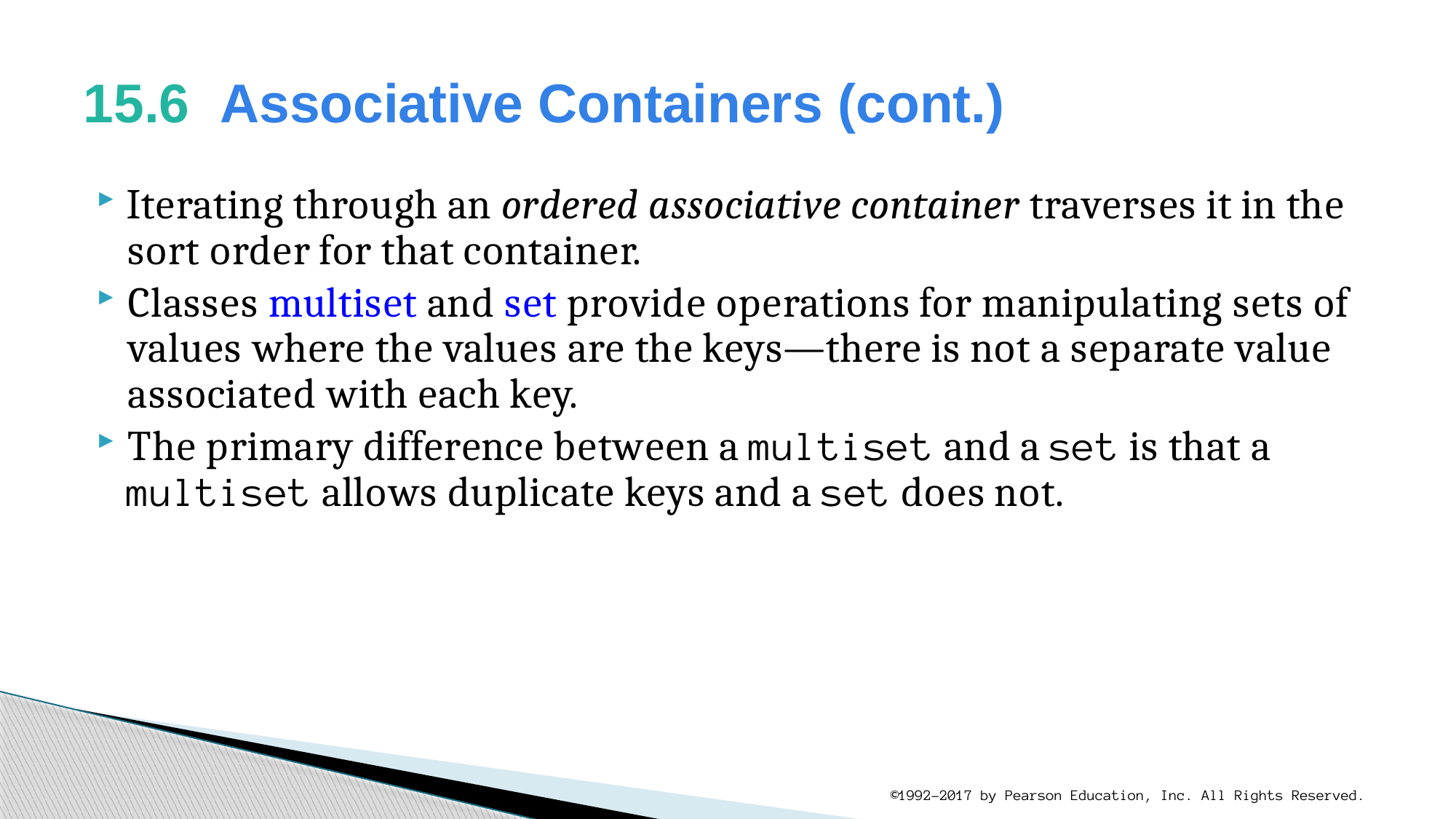

# 15.6  Associative Containers (cont.)
Iterating through an ordered associative container traverses it in the sort order for that container.
Classes multiset and set provide operations for manipulating sets of values where the values are the keys—there is not a separate value associated with each key.
The primary difference between a multiset and a set is that a multiset allows duplicate keys and a set does not.
©1992-2017 by Pearson Education, Inc. All Rights Reserved.